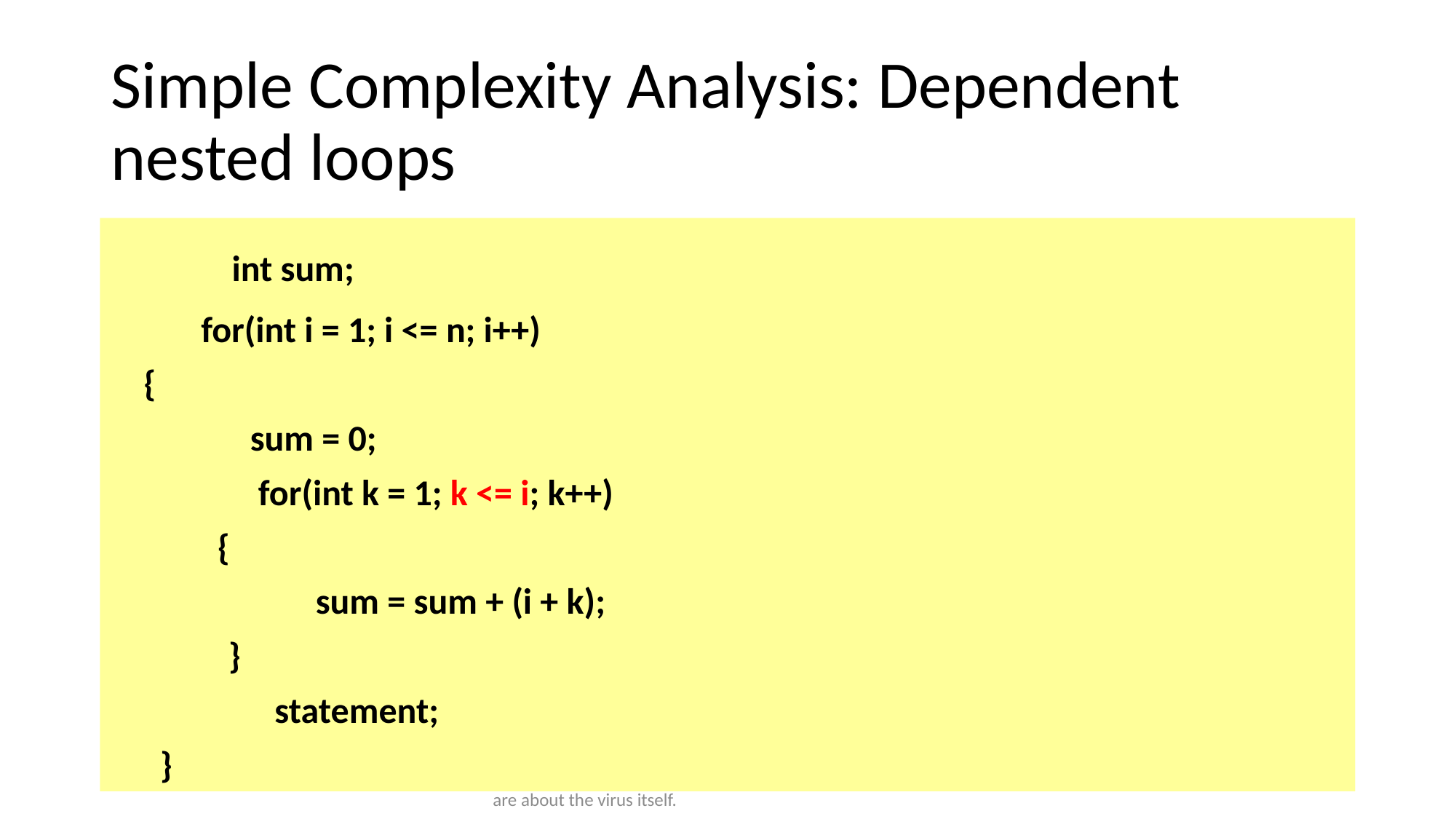

# Simple Complexity Analysis: Dependent nested loops
        int sum;
           for(int i = 1; i <= n; i++)
    {
                 sum = 0;
                  for(int k = 1; k <= i; k++)
             {
                         sum = sum + (i + k);
	 }
                    statement;
      }
Freaking out about how to teach virtually just as much as they are about the virus itself.